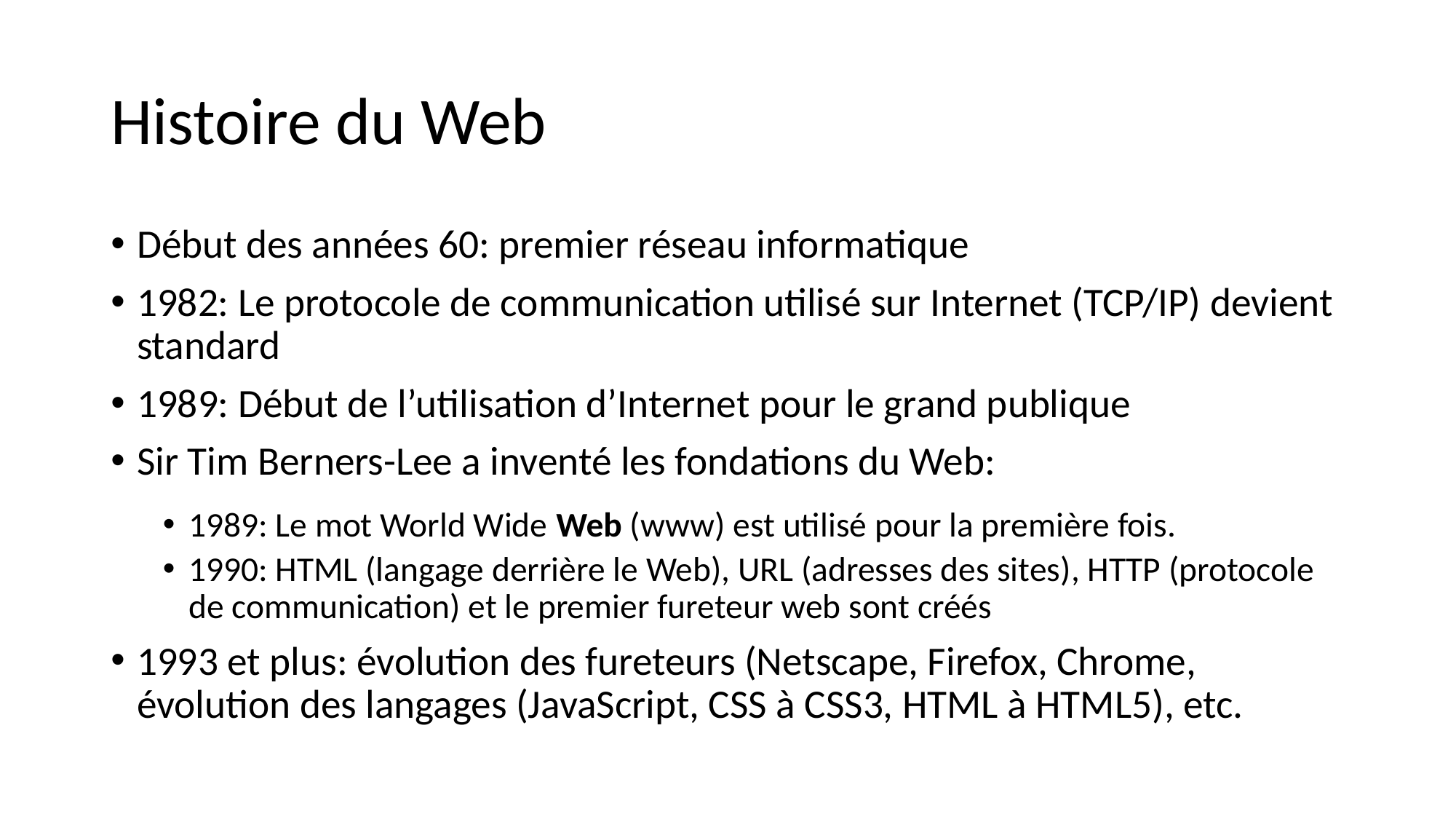

# Histoire du Web
Début des années 60: premier réseau informatique
1982: Le protocole de communication utilisé sur Internet (TCP/IP) devient standard
1989: Début de l’utilisation d’Internet pour le grand publique
Sir Tim Berners-Lee a inventé les fondations du Web:

1989: Le mot World Wide Web (www) est utilisé pour la première fois.
1990: HTML (langage derrière le Web), URL (adresses des sites), HTTP (protocole de communication) et le premier fureteur web sont créés
1993 et plus: évolution des fureteurs (Netscape, Firefox, Chrome, évolution des langages (JavaScript, CSS à CSS3, HTML à HTML5), etc.